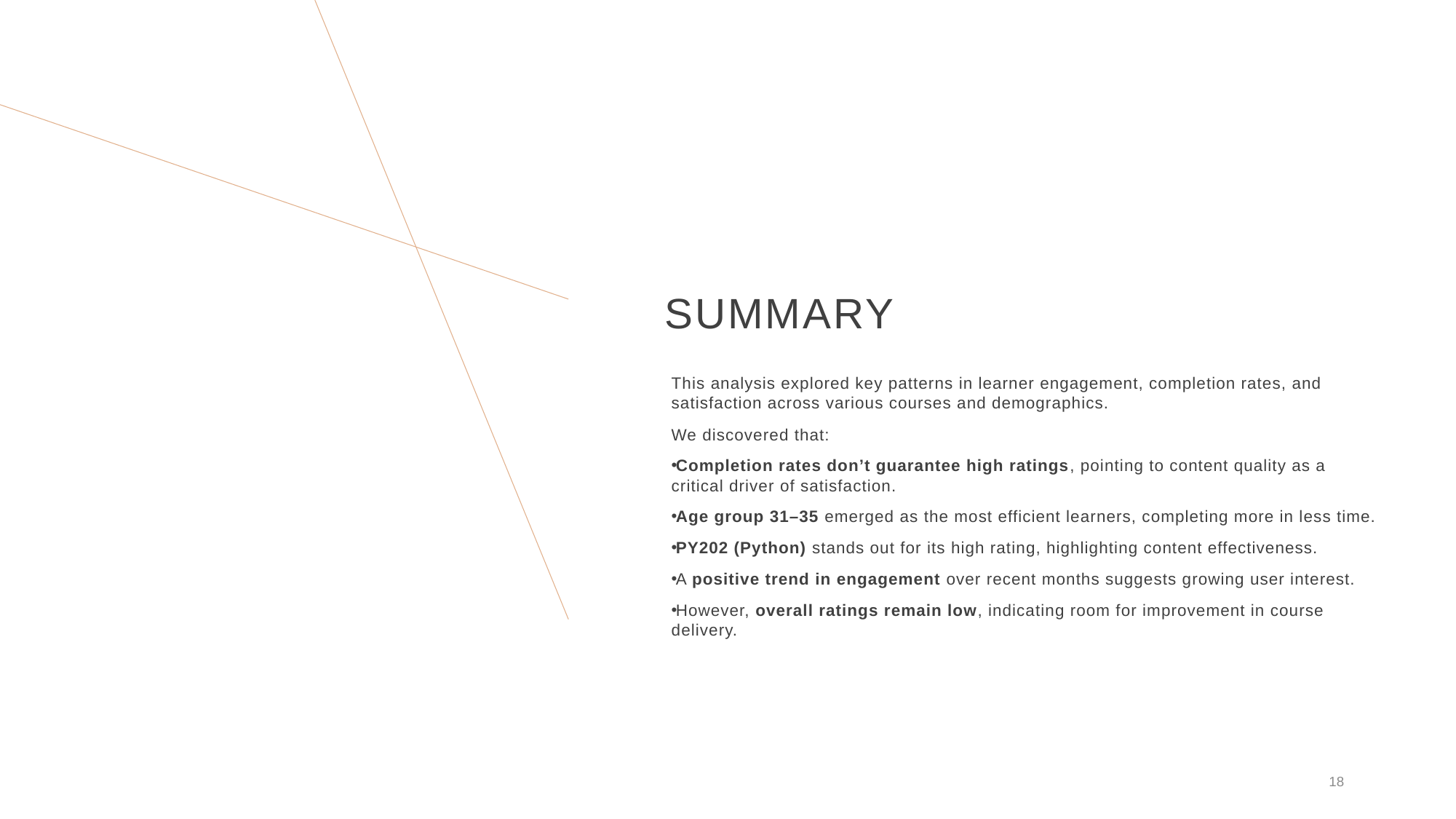

# SUMMARY
This analysis explored key patterns in learner engagement, completion rates, and satisfaction across various courses and demographics.
We discovered that:
Completion rates don’t guarantee high ratings, pointing to content quality as a critical driver of satisfaction.
Age group 31–35 emerged as the most efficient learners, completing more in less time.
PY202 (Python) stands out for its high rating, highlighting content effectiveness.
A positive trend in engagement over recent months suggests growing user interest.
However, overall ratings remain low, indicating room for improvement in course delivery.

18